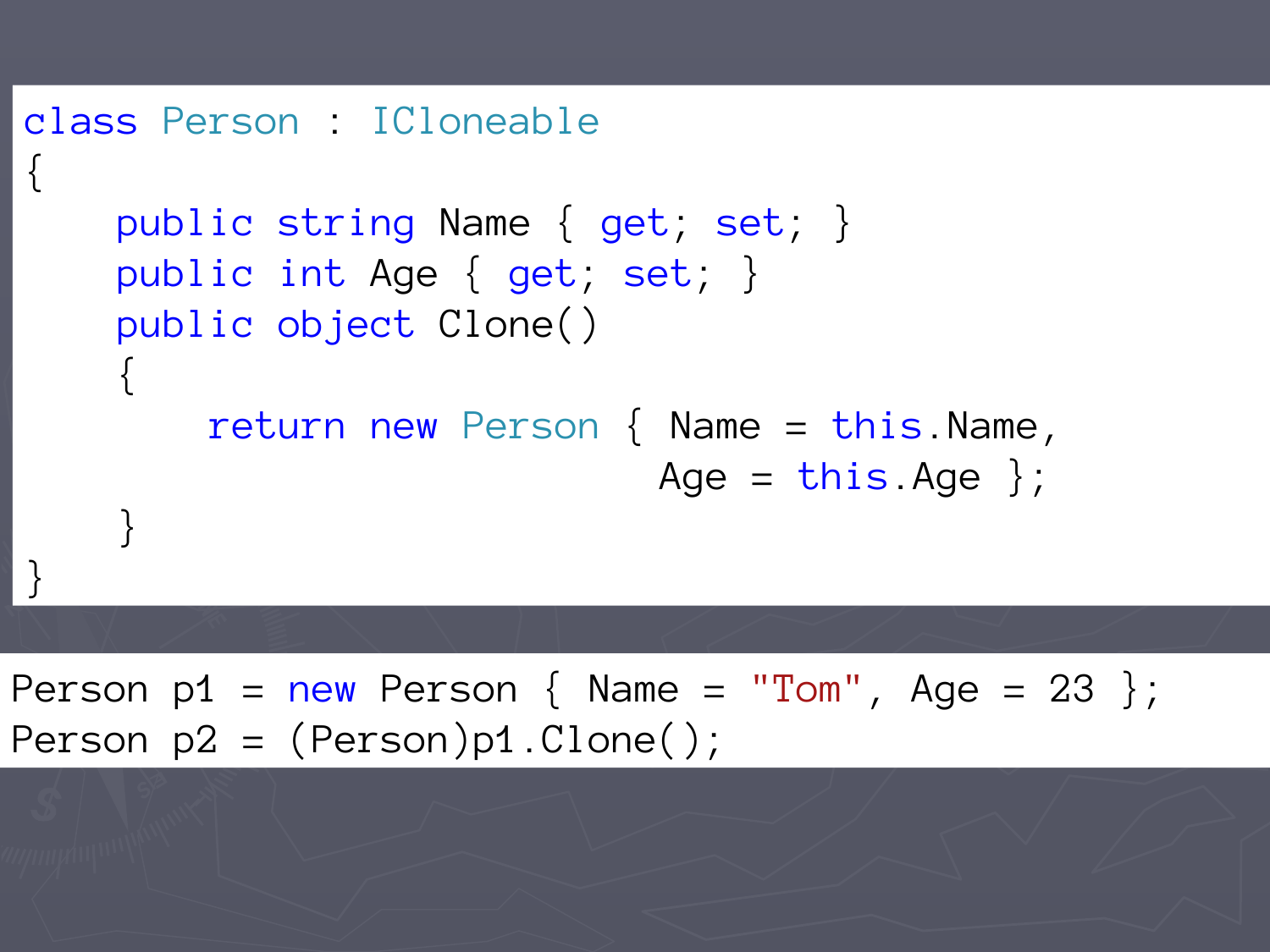

#
class Person : ICloneable
{
    public string Name { get; set; }
    public int Age { get; set; }
    public object Clone()
    {
        return new Person { Name = this.Name,
					Age = this.Age };
    }
}

Person p1 = new Person { Name = "Tom", Age = 23 };
Person p2 = (Person)p1.Clone();